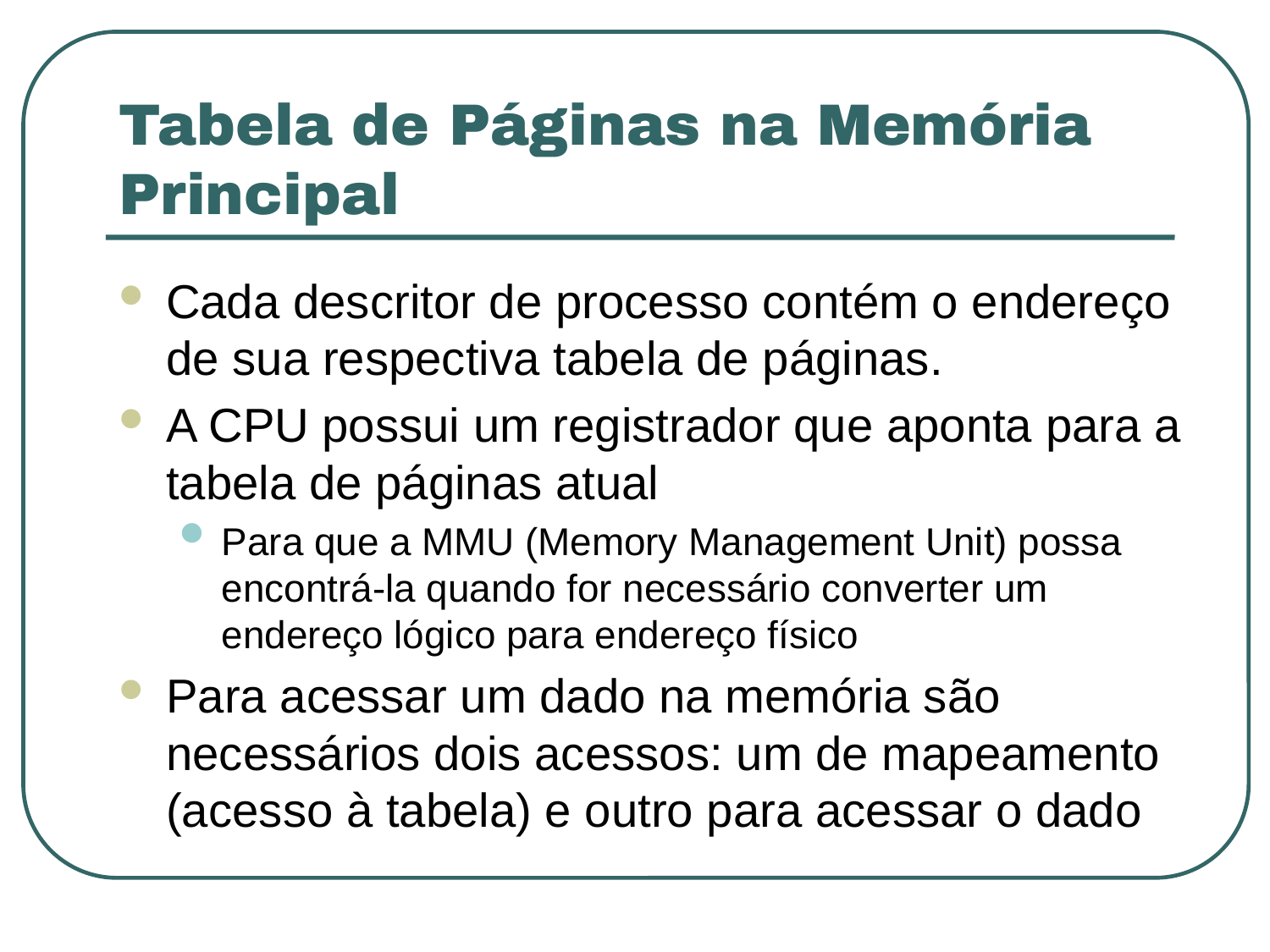

# Tabela de Páginas na Memória Principal
Cada descritor de processo contém o endereço de sua respectiva tabela de páginas.
A CPU possui um registrador que aponta para a tabela de páginas atual
Para que a MMU (Memory Management Unit) possa encontrá-la quando for necessário converter um endereço lógico para endereço físico
Para acessar um dado na memória são necessários dois acessos: um de mapeamento (acesso à tabela) e outro para acessar o dado